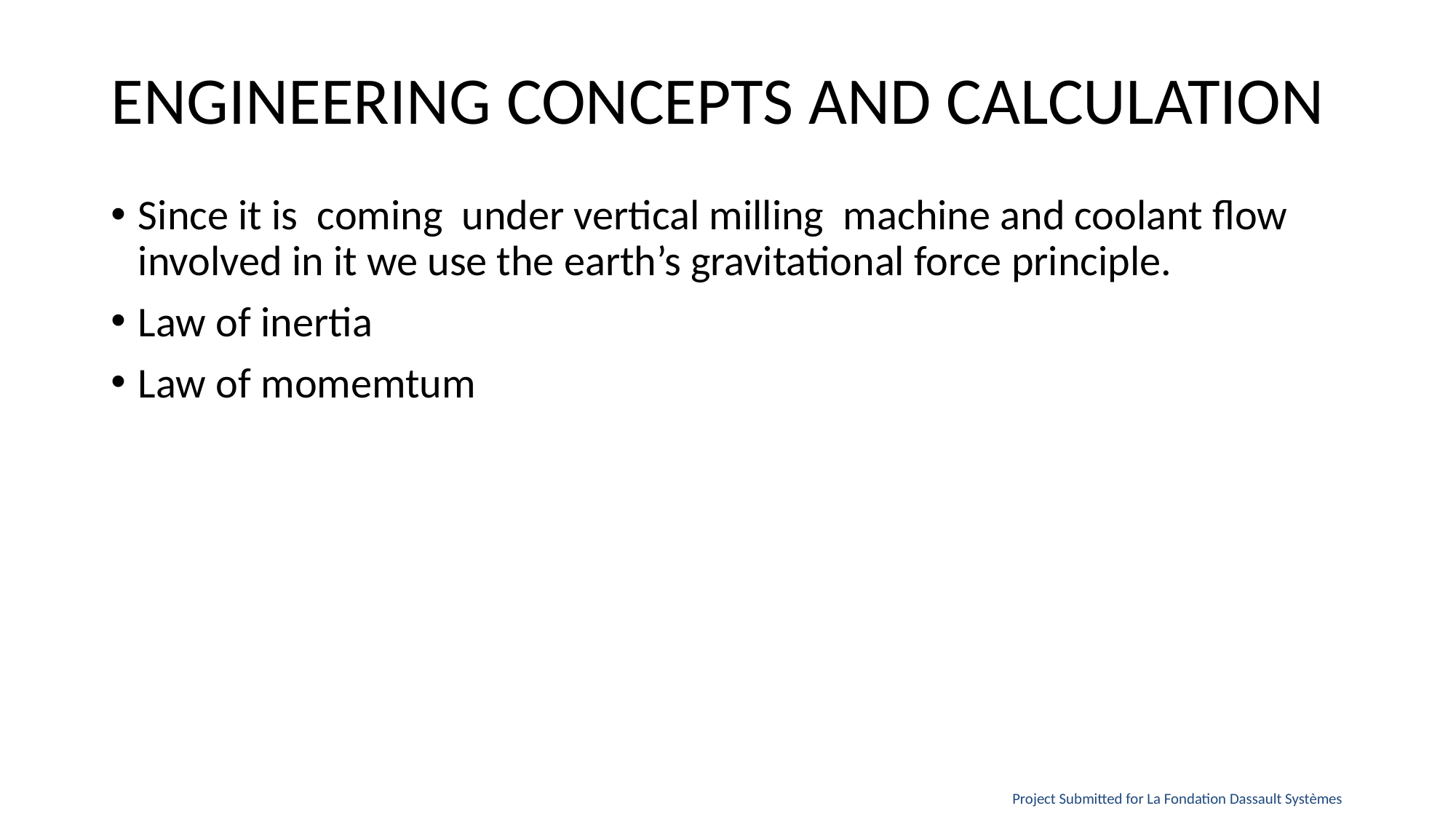

# ENGINEERING CONCEPTS AND CALCULATION
Since it is  coming  under vertical milling  machine and coolant flow involved in it we use the earth’s gravitational force principle.
Law of inertia
Law of momemtum